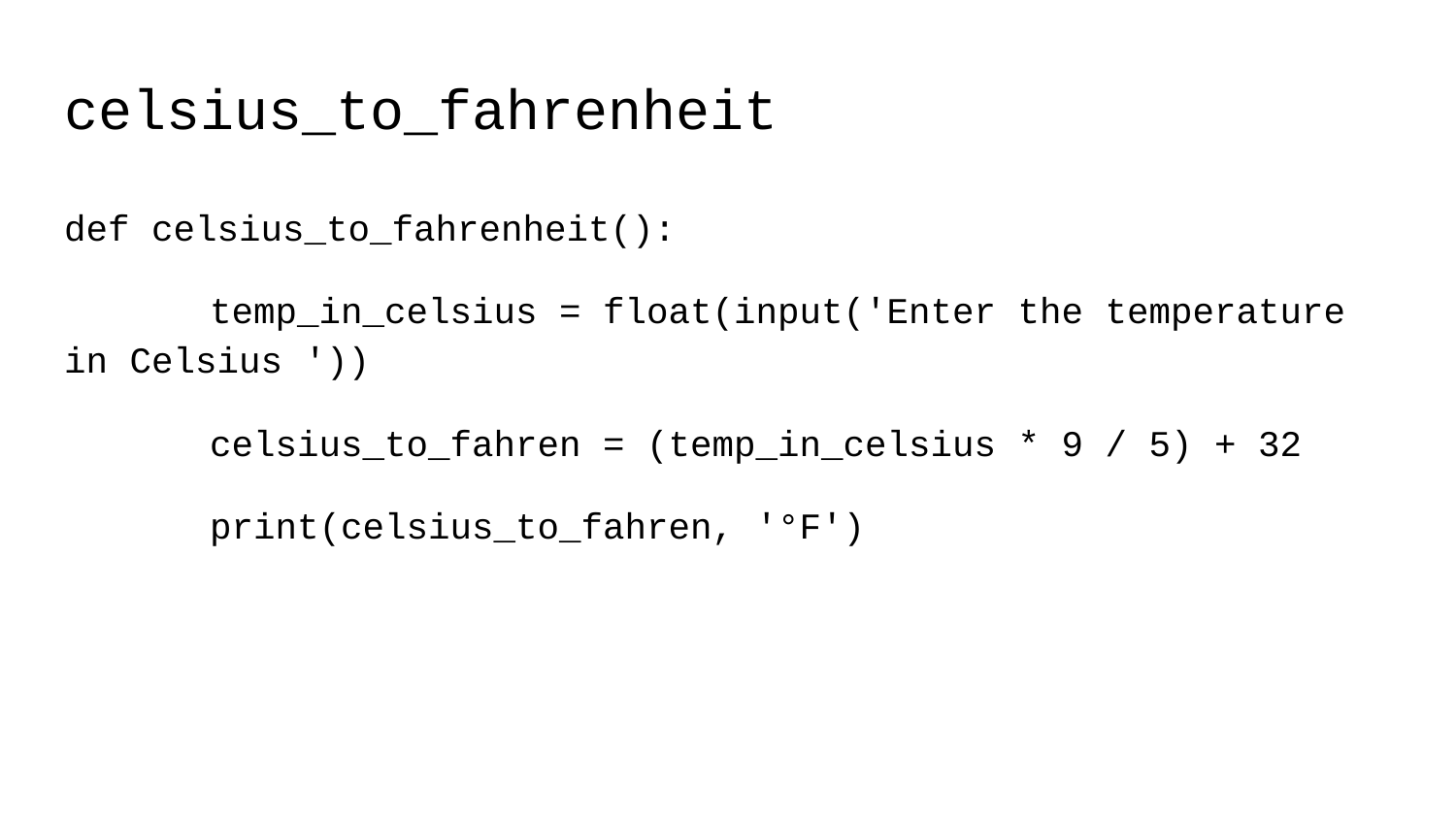

# celsius_to_fahrenheit
def celsius_to_fahrenheit():
	temp_in_celsius = float(input('Enter the temperature in Celsius '))
	celsius_to_fahren = (temp_in_celsius * 9 / 5) + 32
	print(celsius_to_fahren, '°F')